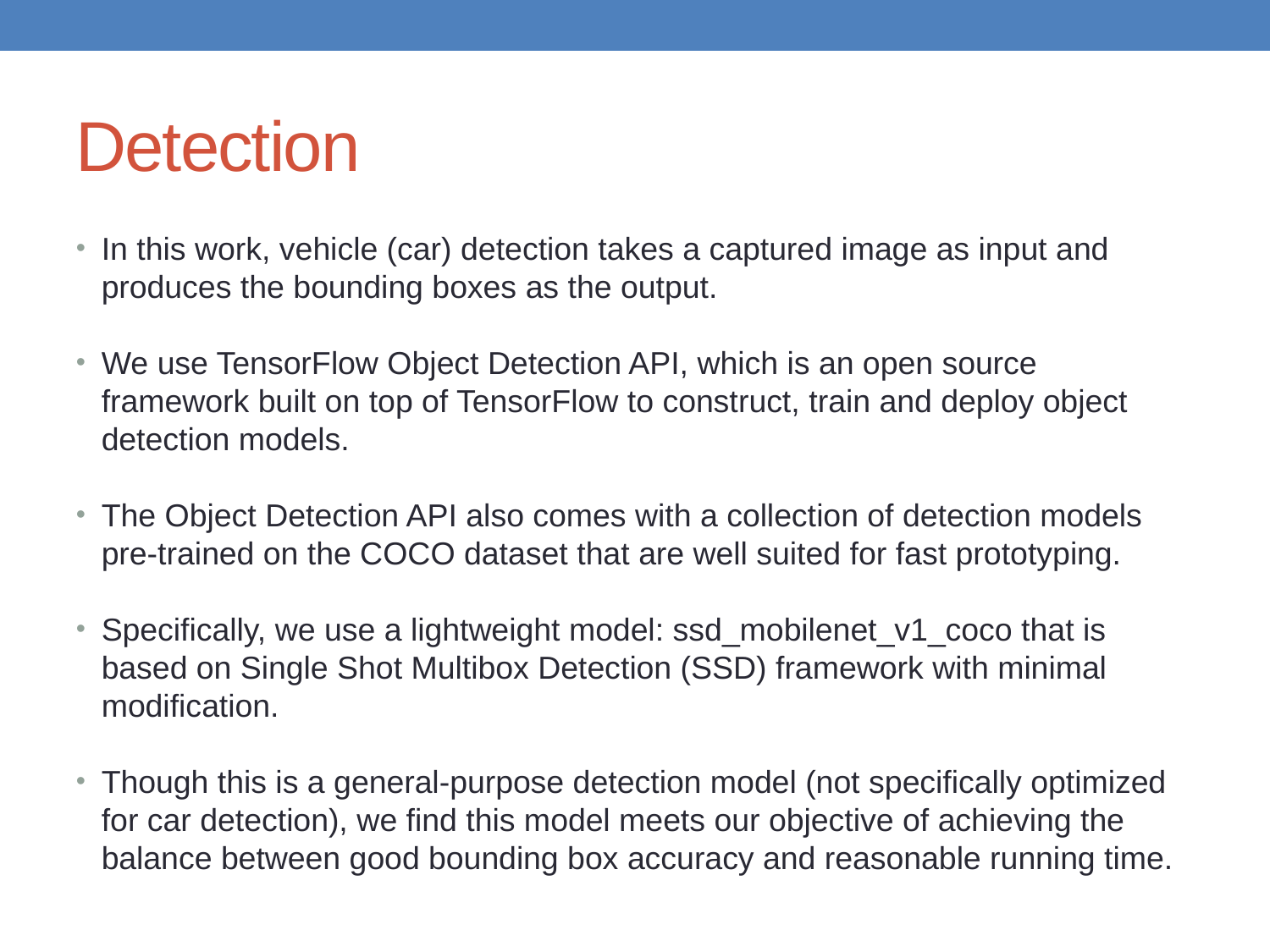

Detection
In this work, vehicle (car) detection takes a captured image as input and produces the bounding boxes as the output.

We use TensorFlow Object Detection API, which is an open source framework built on top of TensorFlow to construct, train and deploy object detection models.

The Object Detection API also comes with a collection of detection models pre-trained on the COCO dataset that are well suited for fast prototyping.

Specifically, we use a lightweight model: ssd_mobilenet_v1_coco that is based on Single Shot Multibox Detection (SSD) framework with minimal modification.

Though this is a general-purpose detection model (not specifically optimized for car detection), we find this model meets our objective of achieving the balance between good bounding box accuracy and reasonable running time.